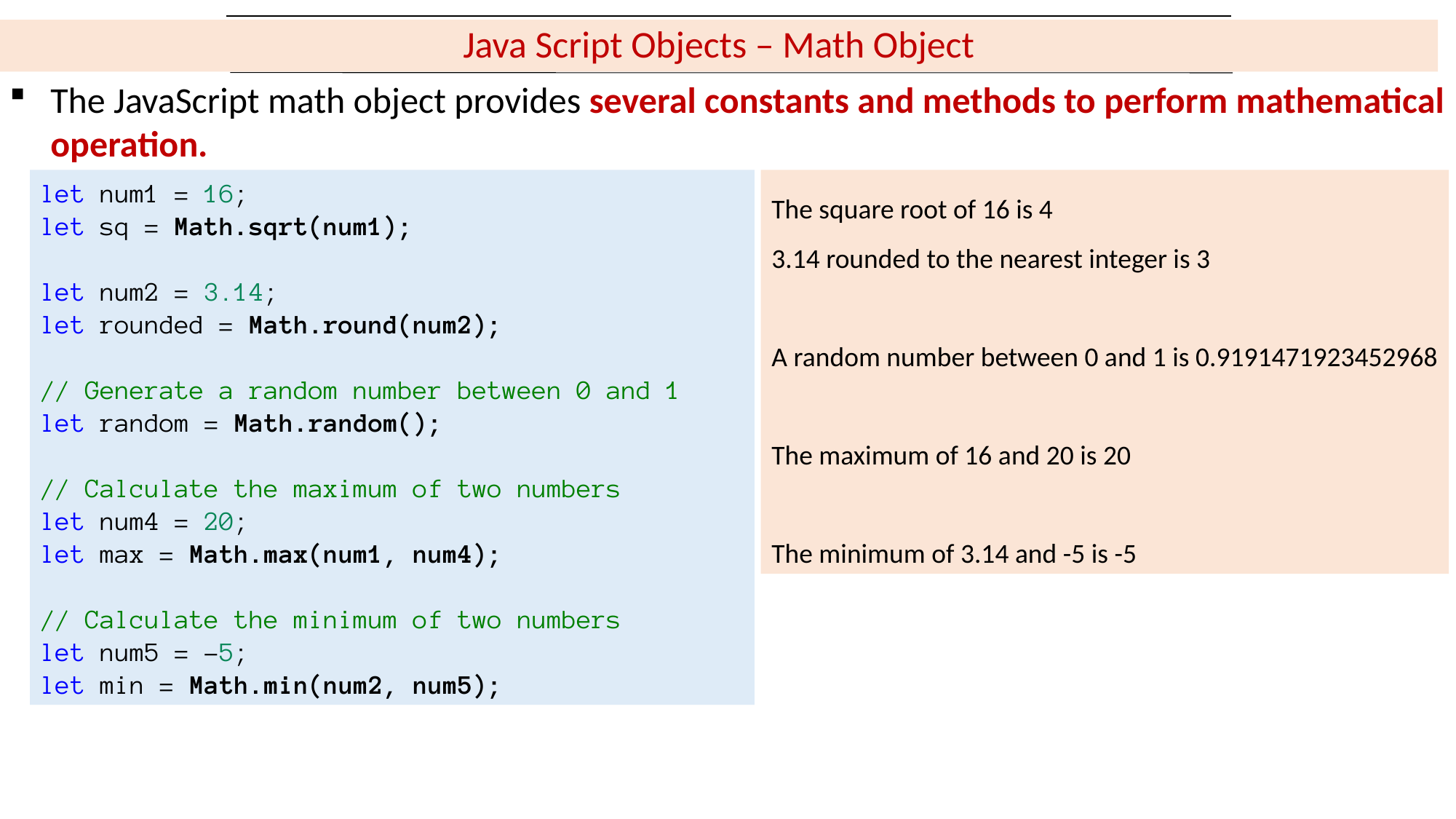

# Java Script Objects – Math Object
The JavaScript math object provides several constants and methods to perform mathematical operation.
let num1 = 16;
let sq = Math.sqrt(num1);

let num2 = 3.14;
let rounded = Math.round(num2);

// Generate a random number between 0 and 1
let random = Math.random();

// Calculate the maximum of two numbers
let num4 = 20;
let max = Math.max(num1, num4);

// Calculate the minimum of two numbers
let num5 = -5;
let min = Math.min(num2, num5);
The square root of 16 is 4
3.14 rounded to the nearest integer is 3

A random number between 0 and 1 is 0.9191471923452968

The maximum of 16 and 20 is 20

The minimum of 3.14 and -5 is -5